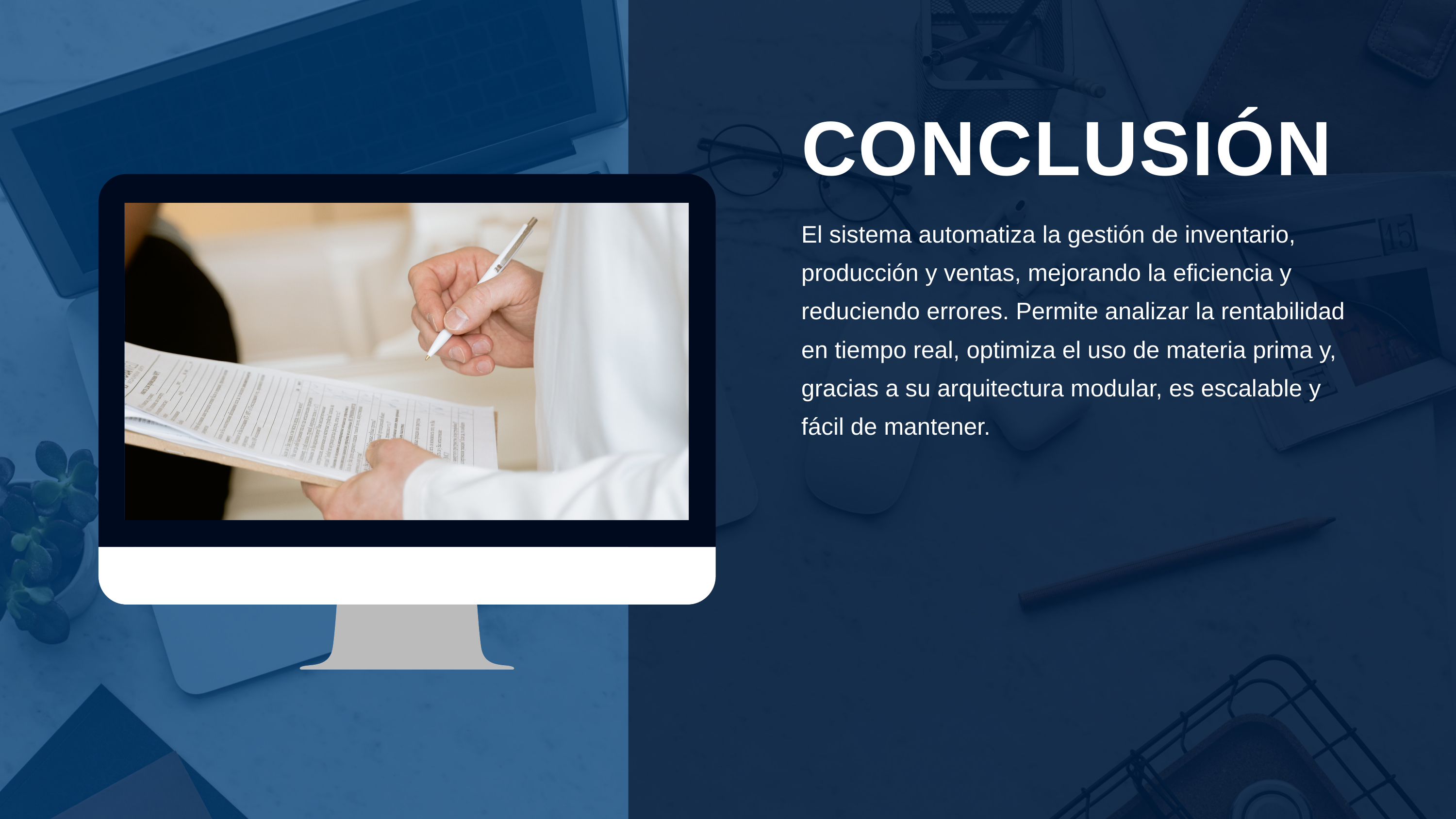

CONCLUSIÓN

El sistema automatiza la gestión de inventario, producción y ventas, mejorando la eficiencia y reduciendo errores. Permite analizar la rentabilidad en tiempo real, optimiza el uso de materia prima y, gracias a su arquitectura modular, es escalable y fácil de mantener.